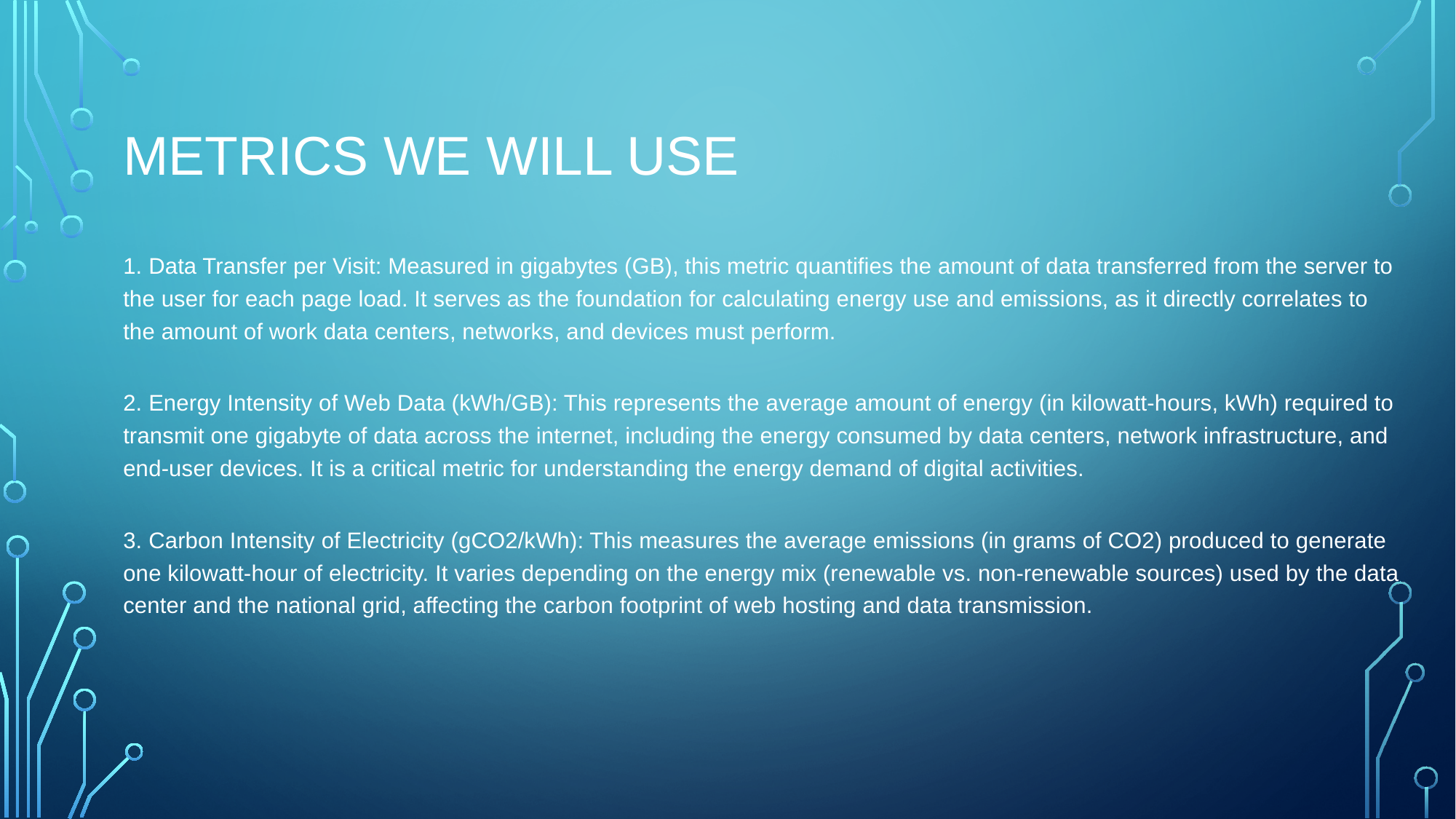

# METRICs WE WILL USE

1. Data Transfer per Visit: Measured in gigabytes (GB), this metric quantifies the amount of data transferred from the server to the user for each page load. It serves as the foundation for calculating energy use and emissions, as it directly correlates to the amount of work data centers, networks, and devices must perform.

2. Energy Intensity of Web Data (kWh/GB): This represents the average amount of energy (in kilowatt-hours, kWh) required to transmit one gigabyte of data across the internet, including the energy consumed by data centers, network infrastructure, and end-user devices. It is a critical metric for understanding the energy demand of digital activities.

3. Carbon Intensity of Electricity (gCO2/kWh): This measures the average emissions (in grams of CO2) produced to generate one kilowatt-hour of electricity. It varies depending on the energy mix (renewable vs. non-renewable sources) used by the data center and the national grid, affecting the carbon footprint of web hosting and data transmission.